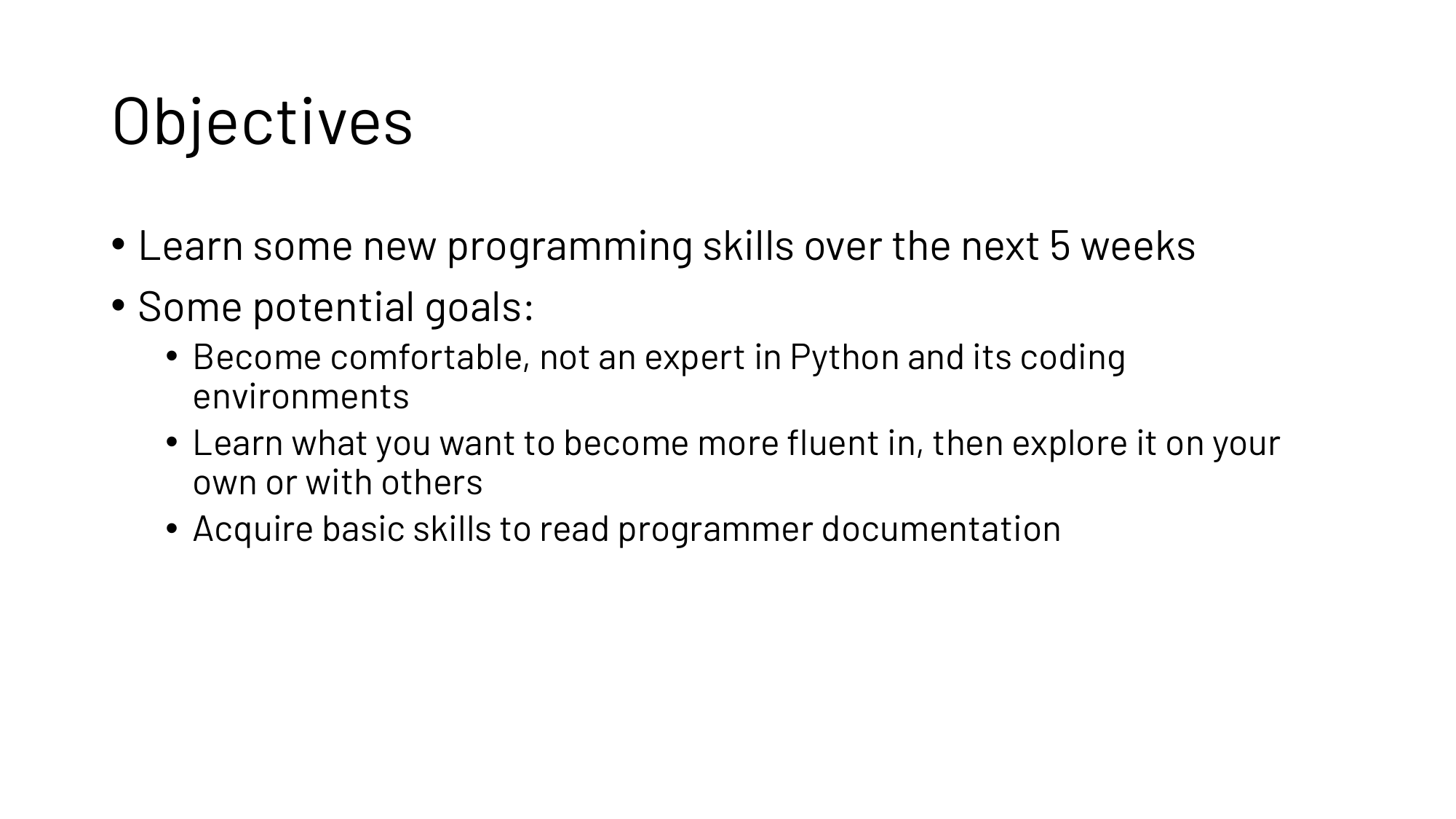

# Objectives
Learn some new programming skills over the next 5 weeks
Some potential goals:
Become comfortable, not an expert in Python and its coding environments
Learn what you want to become more fluent in, then explore it on your own or with others
Acquire basic skills to read programmer documentation